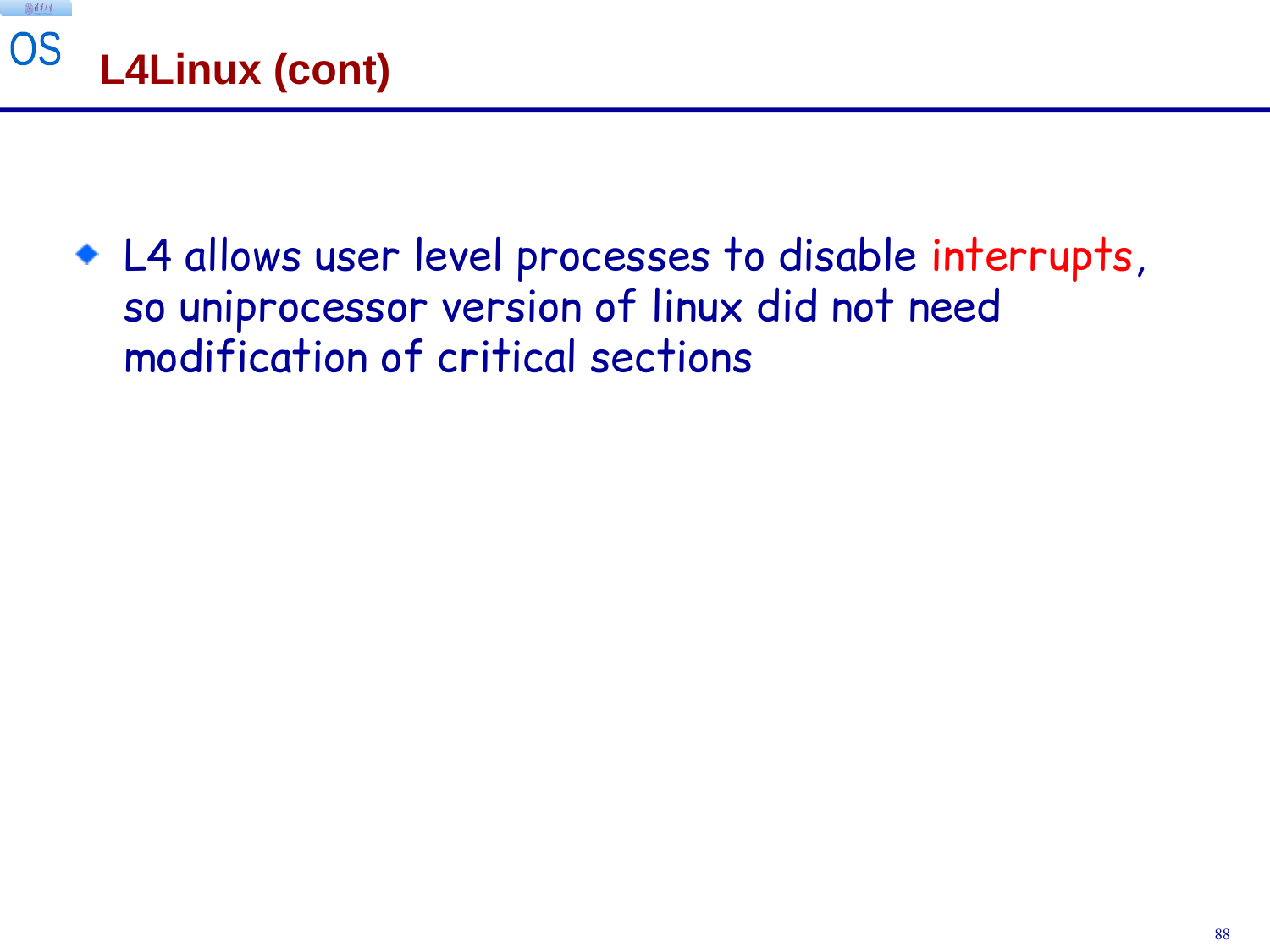

# L4Linux (cont)
L4 allows user level processes to disable interrupts, so uniprocessor version of linux did not need modification of critical sections